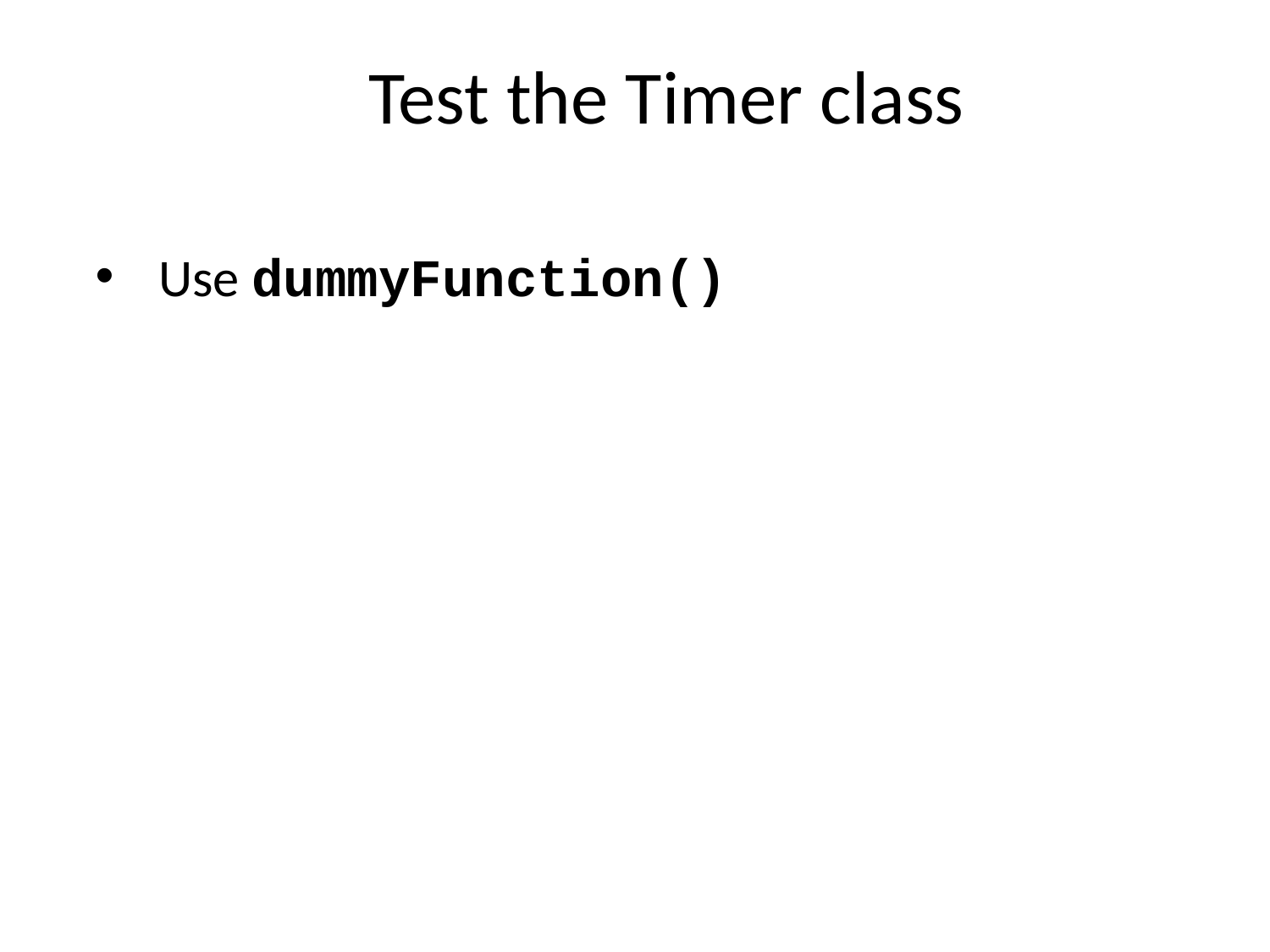

# Test the Timer class
Use dummyFunction()